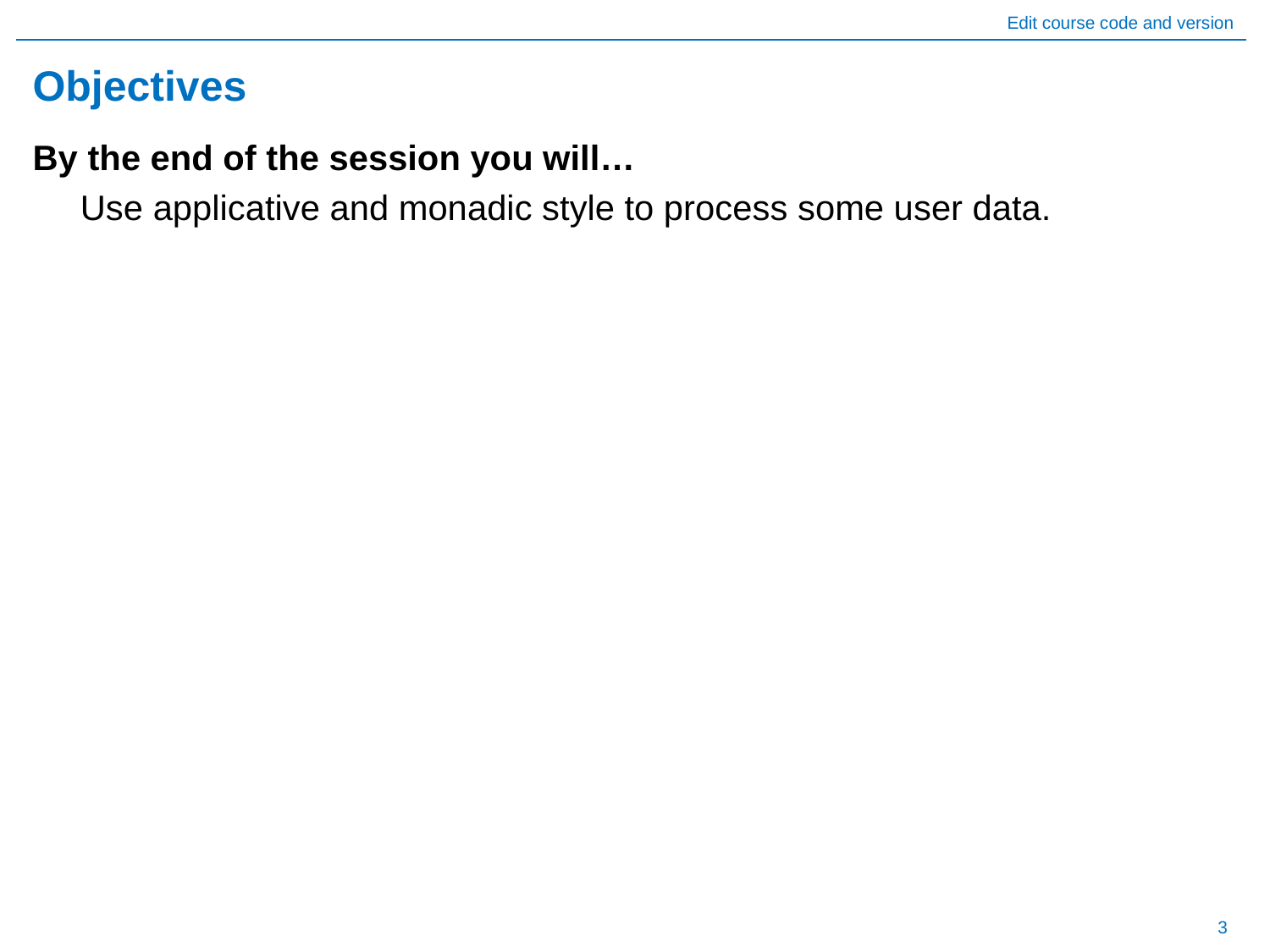

# Objectives
By the end of the session you will…
	Use applicative and monadic style to process some user data.